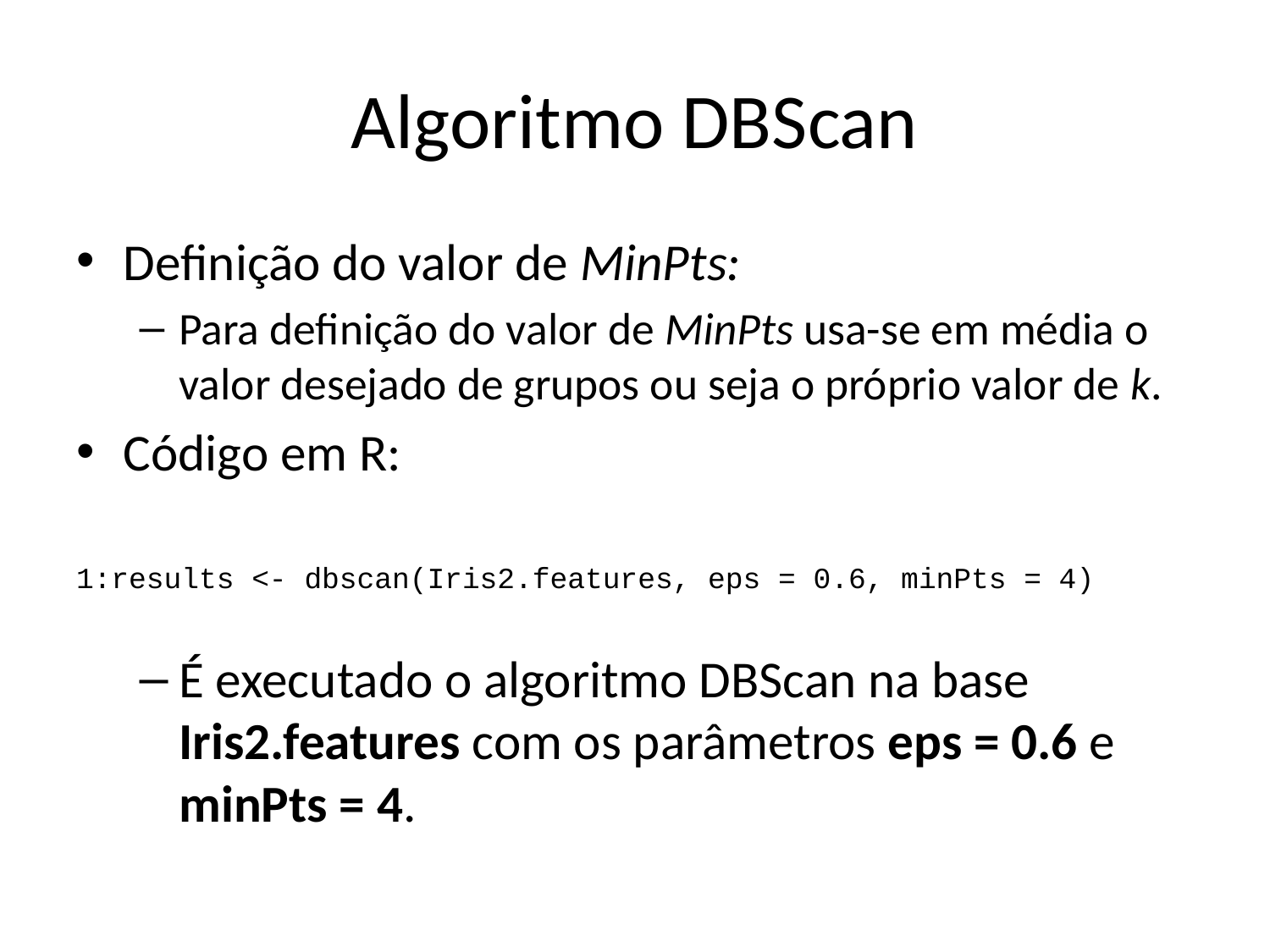

# Algoritmo DBScan
Definição do valor de MinPts:
Para definição do valor de MinPts usa-se em média o valor desejado de grupos ou seja o próprio valor de k.
Código em R:

1:results <- dbscan(Iris2.features, eps = 0.6, minPts = 4)

É executado o algoritmo DBScan na base Iris2.features com os parâmetros eps = 0.6 e minPts = 4.